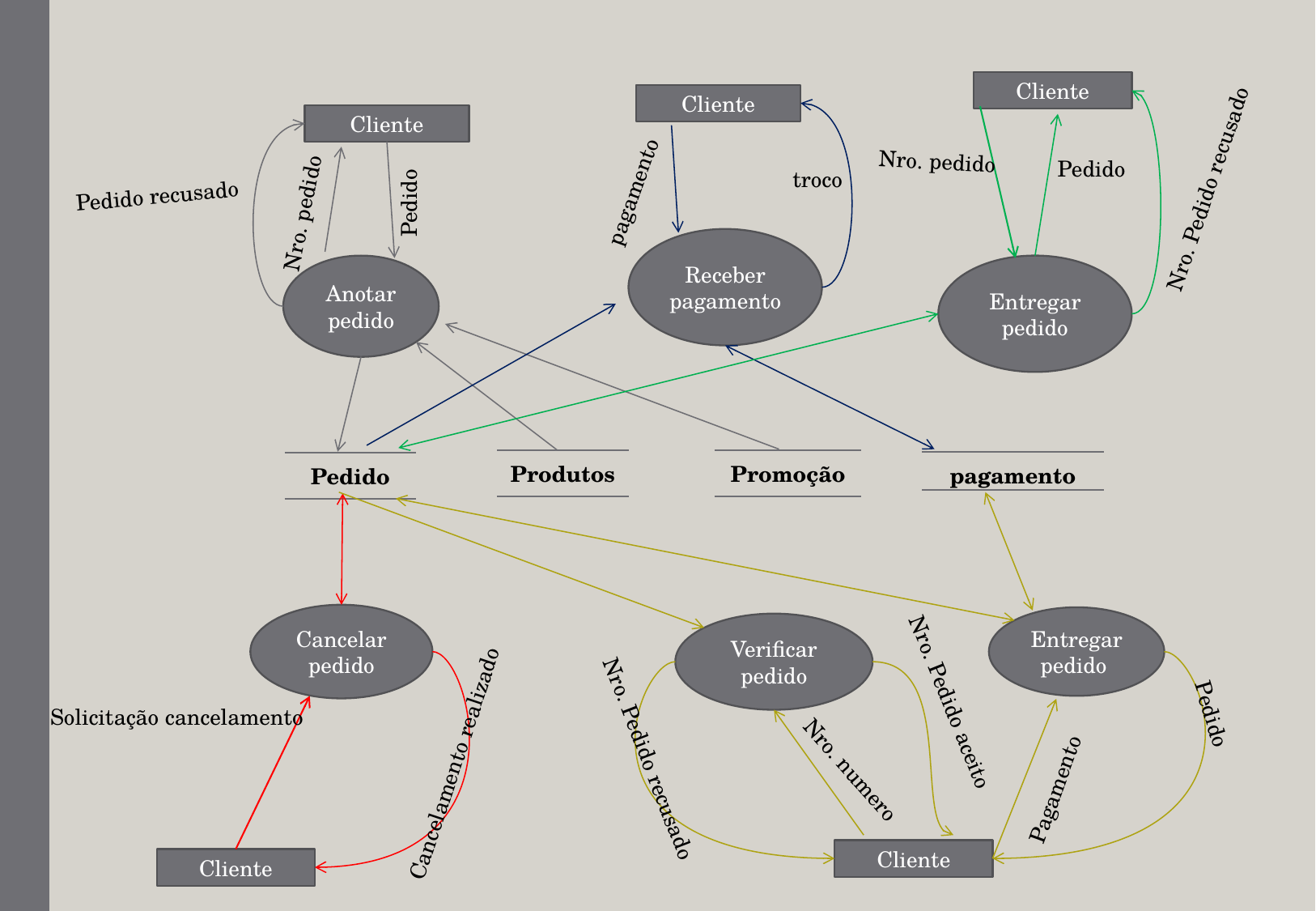

Cliente
Cliente
Cliente
Nro. pedido
Pedido
Nro. Pedido recusado
troco
pagamento
Pedido recusado
Pedido
Nro. pedido
Receber pagamento
Anotar pedido
Entregar
pedido
| Produtos |
| --- |
| Promoção |
| --- |
| pagamento |
| --- |
| Pedido |
| --- |
Cancelar pedido
Entregar pedido
Verificar pedido
Pedido
Solicitação cancelamento
Nro. Pedido aceito
Cancelamento realizado
Nro. numero
Nro. Pedido recusado
Pagamento
Cliente
Cliente